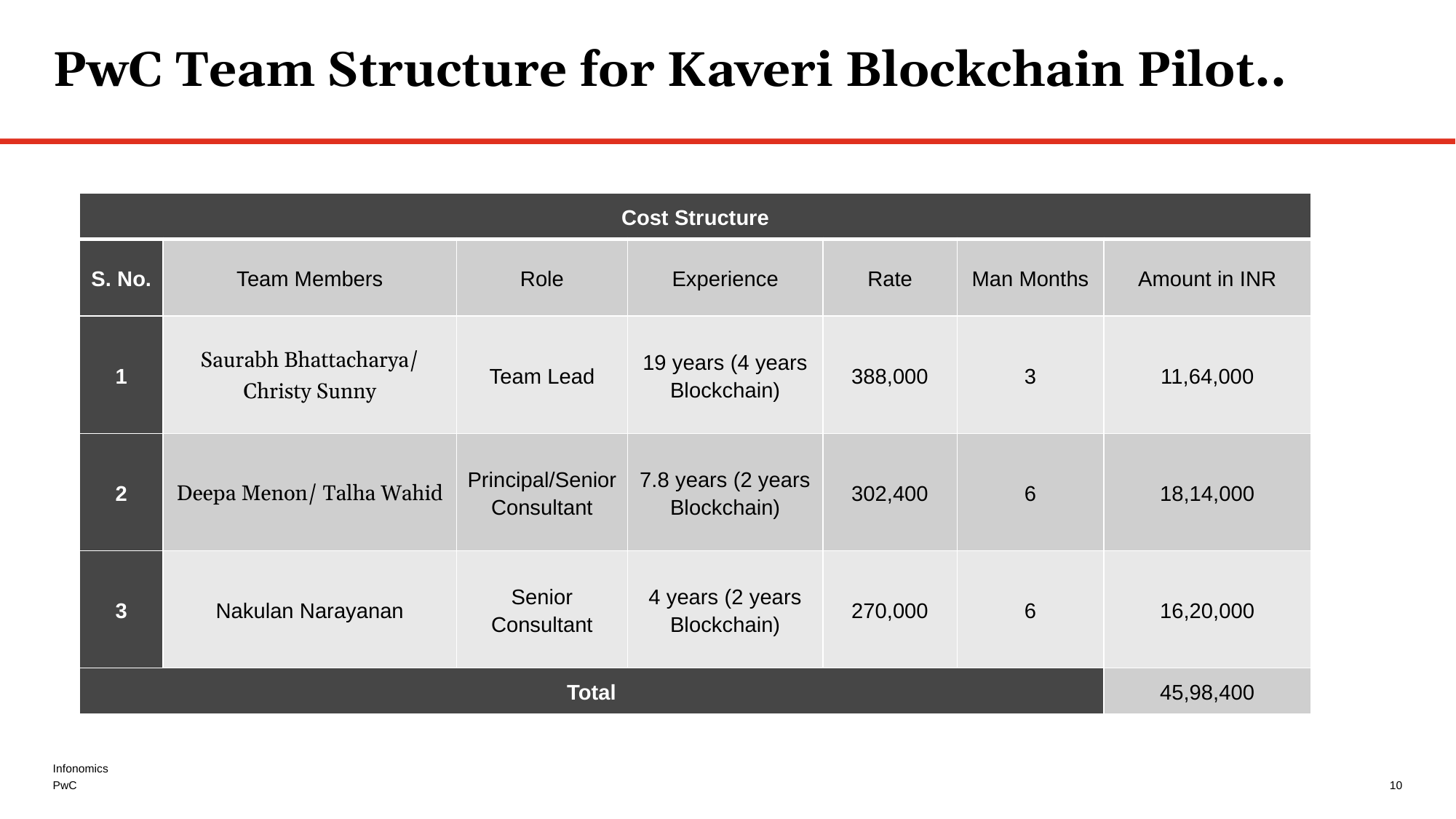

# PwC Team Structure for Kaveri Blockchain Pilot..
| Cost Structure |  |  |  |  |  |  |
| --- | --- | --- | --- | --- | --- | --- |
| S. No. | Team Members | Role | Experience | Rate | Man Months | Amount in INR |
| 1 | Saurabh Bhattacharya/ Christy Sunny | Team Lead | 19 years (4 years Blockchain) | 388,000 | 3 | 11,64,000 |
| 2 | Deepa Menon/ Talha Wahid | Principal/Senior Consultant | 7.8 years (2 years Blockchain) | 302,400 | 6 | 18,14,000 |
| 3 | Nakulan Narayanan | Senior Consultant | 4 years (2 years Blockchain) | 270,000 | 6 | 16,20,000 |
| Total |  |  |  |  |  | 45,98,400 |
Infonomics
10